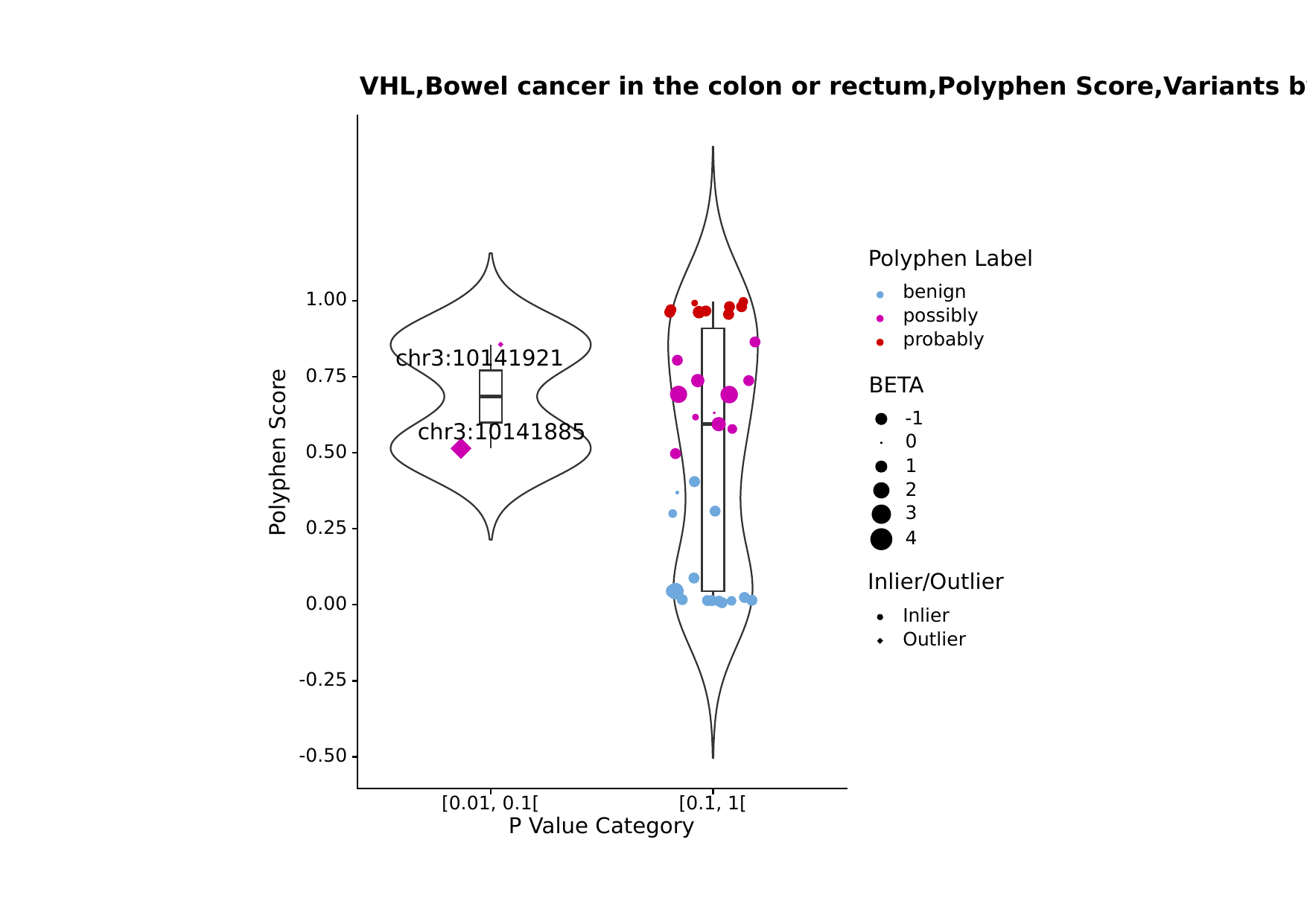

VHL,Bowel cancer in the colon or rectum,Polyphen Score,Variants by P Value Category

Polyphen Label

benign

1.00

possibly

probably

chr3:10141921

0.75

BETA

-1

chr3:10141885
0

Polyphen Score

0.50

1

2

3

0.25

4

Inlier/Outlier

0.00

Inlier

Outlier

-0.25

-0.50

[0.01, 0.1[
[0.1, 1[
P Value Category